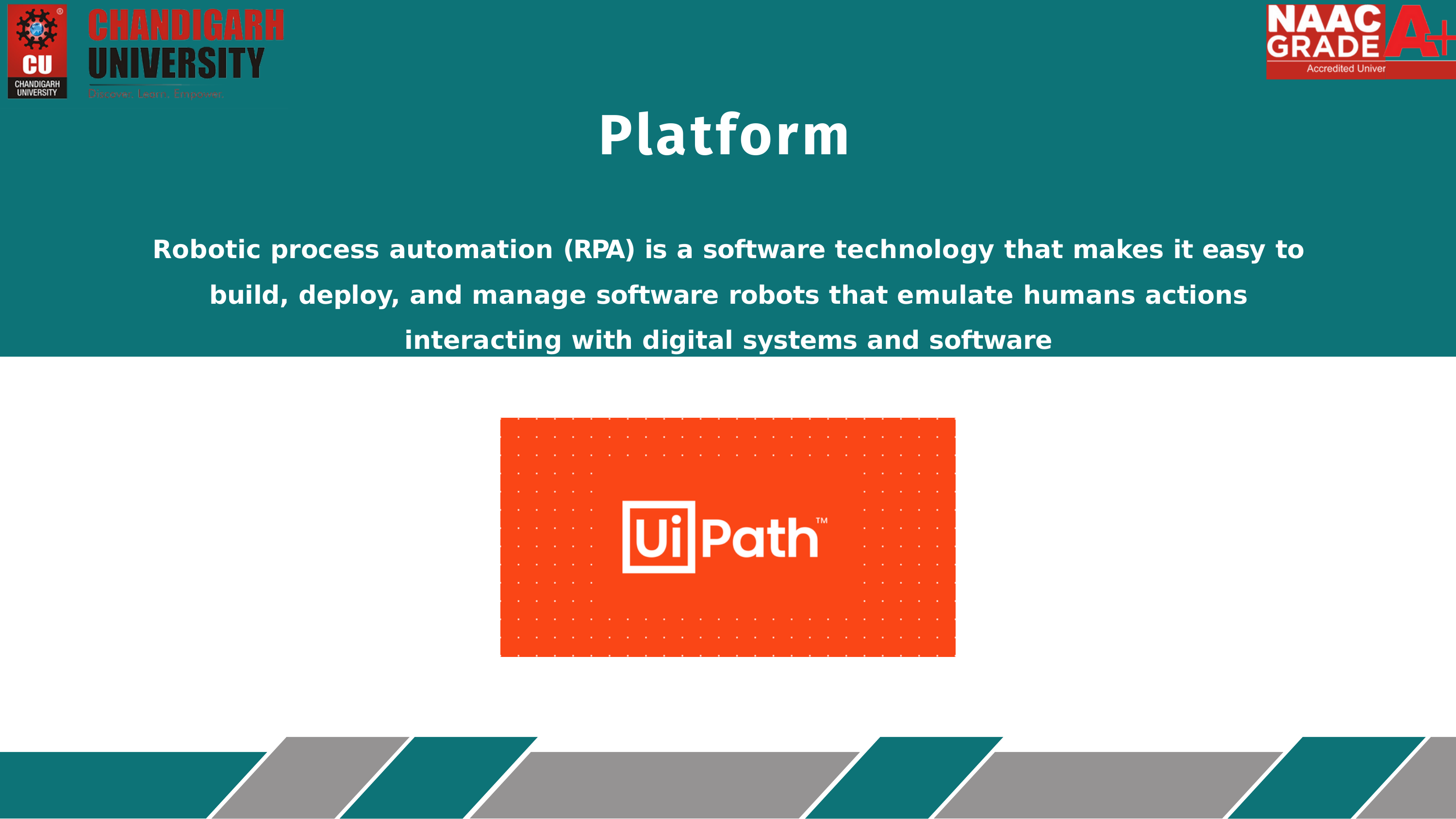

# Platform
Robotic process automation (RPA) is a software technology that makes it easy to  build, deploy, and manage software robots that emulate humans actions  interacting with digital systems and software